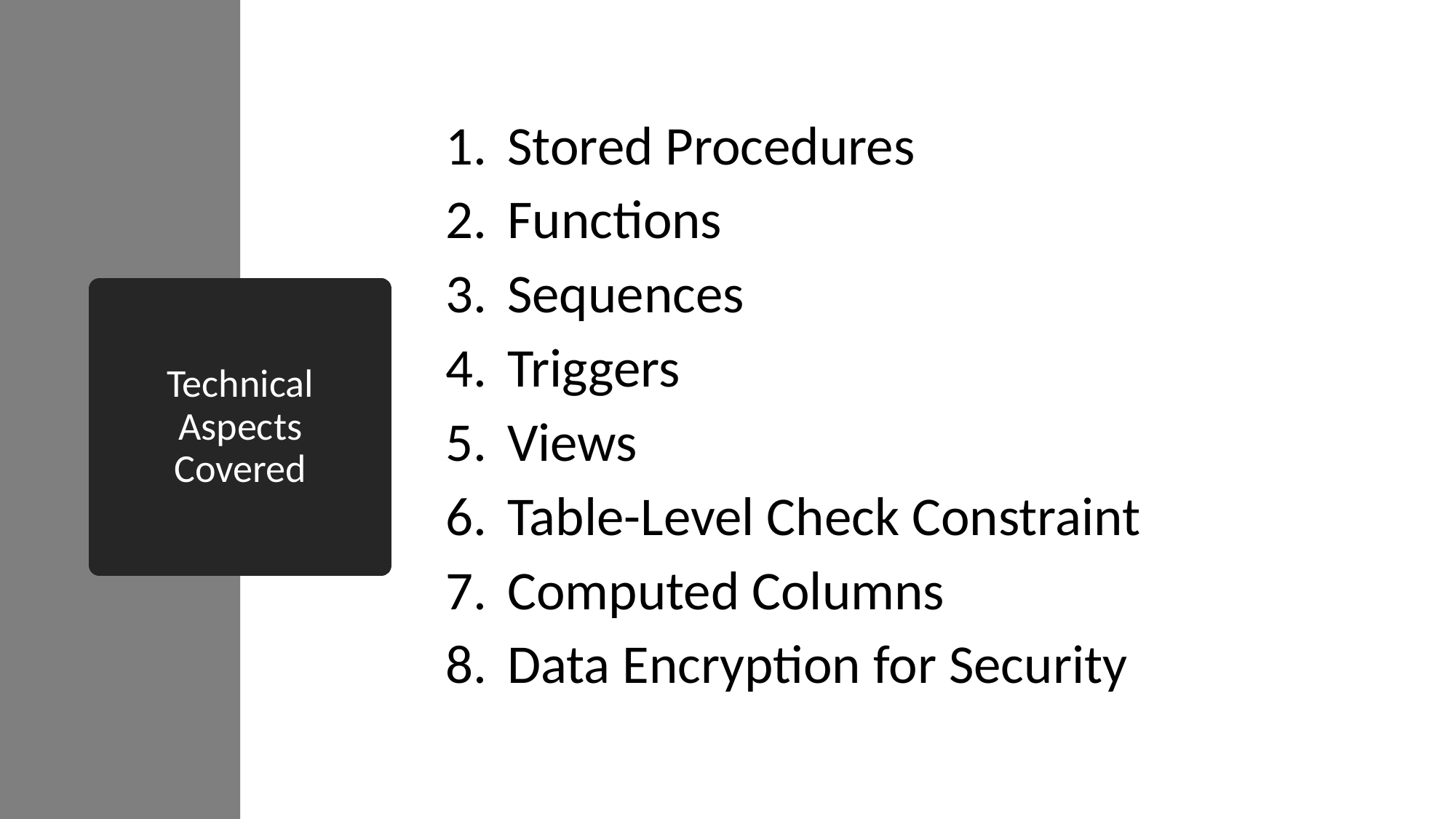

Stored Procedures
Functions
Sequences
Triggers
Views
Table-Level Check Constraint
Computed Columns
Data Encryption for Security
# Technical Aspects Covered